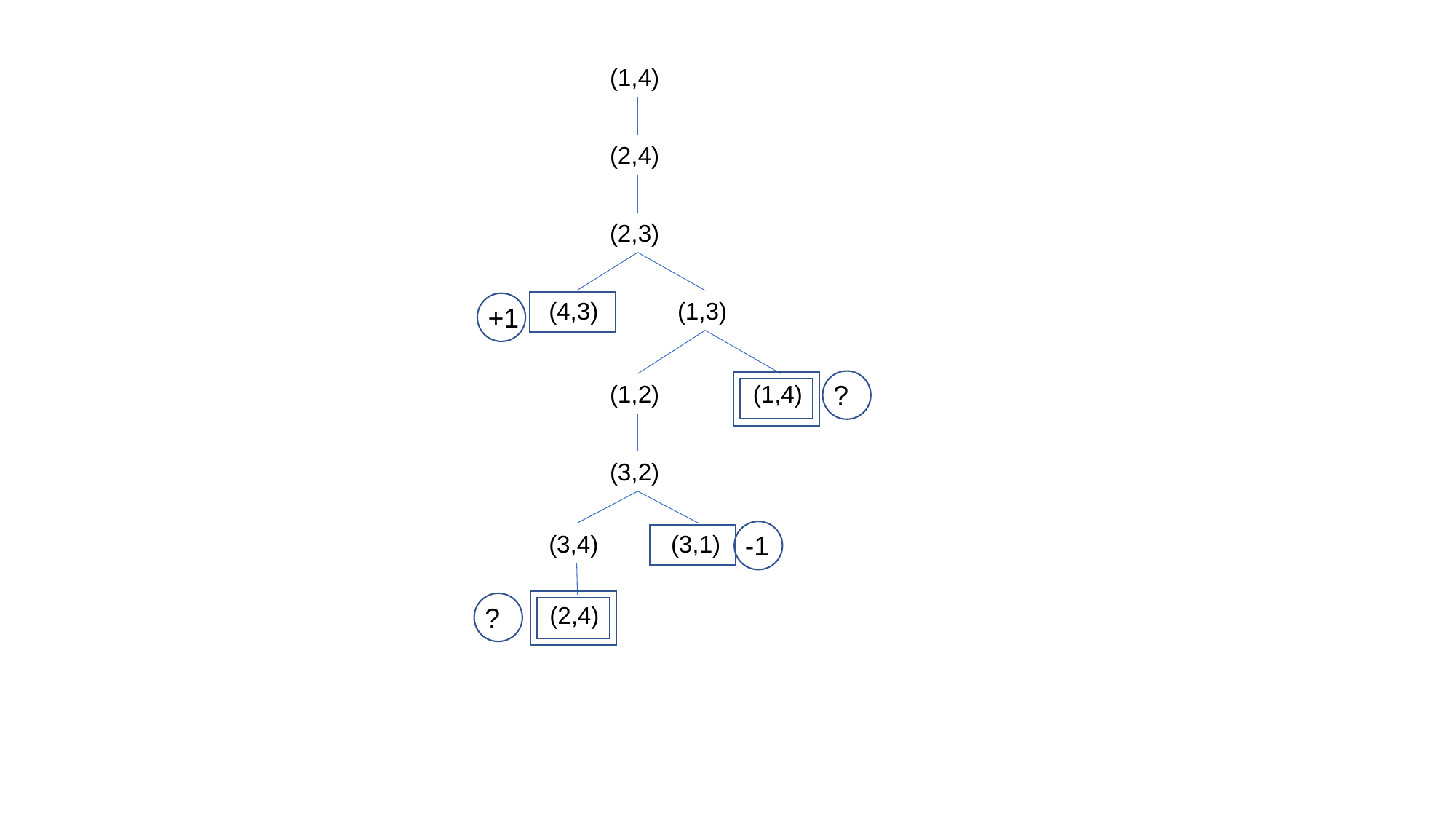

(1,4)
(2,4)
(2,3)
(4,3)
(1,3)
(1,4)
(1,2)
(3,2)
(3,1)
(3,4)
(2,4)

+1

?

-1

?